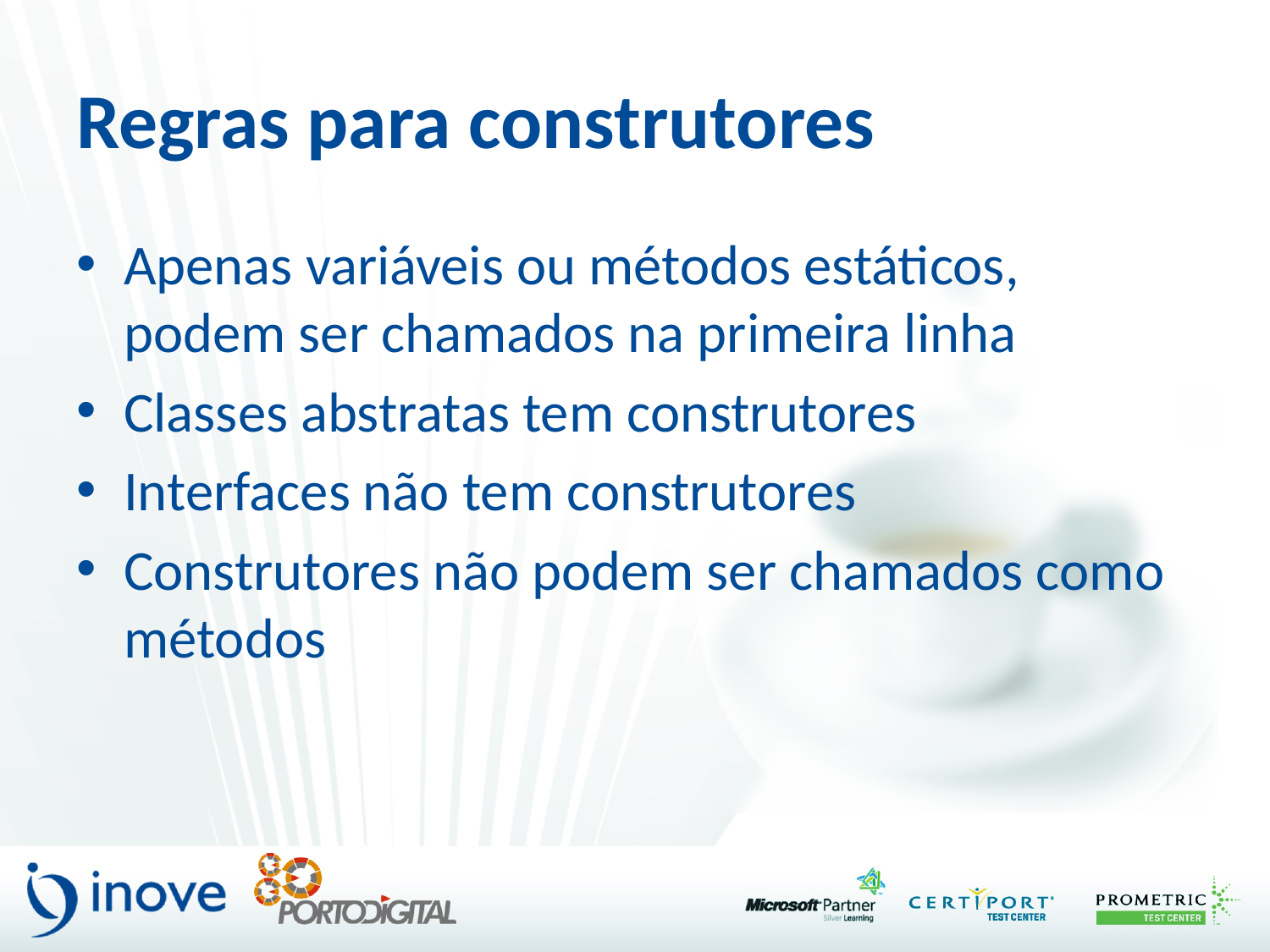

# Regras para construtores
Apenas variáveis ou métodos estáticos, podem ser chamados na primeira linha
Classes abstratas tem construtores
Interfaces não tem construtores
Construtores não podem ser chamados como métodos